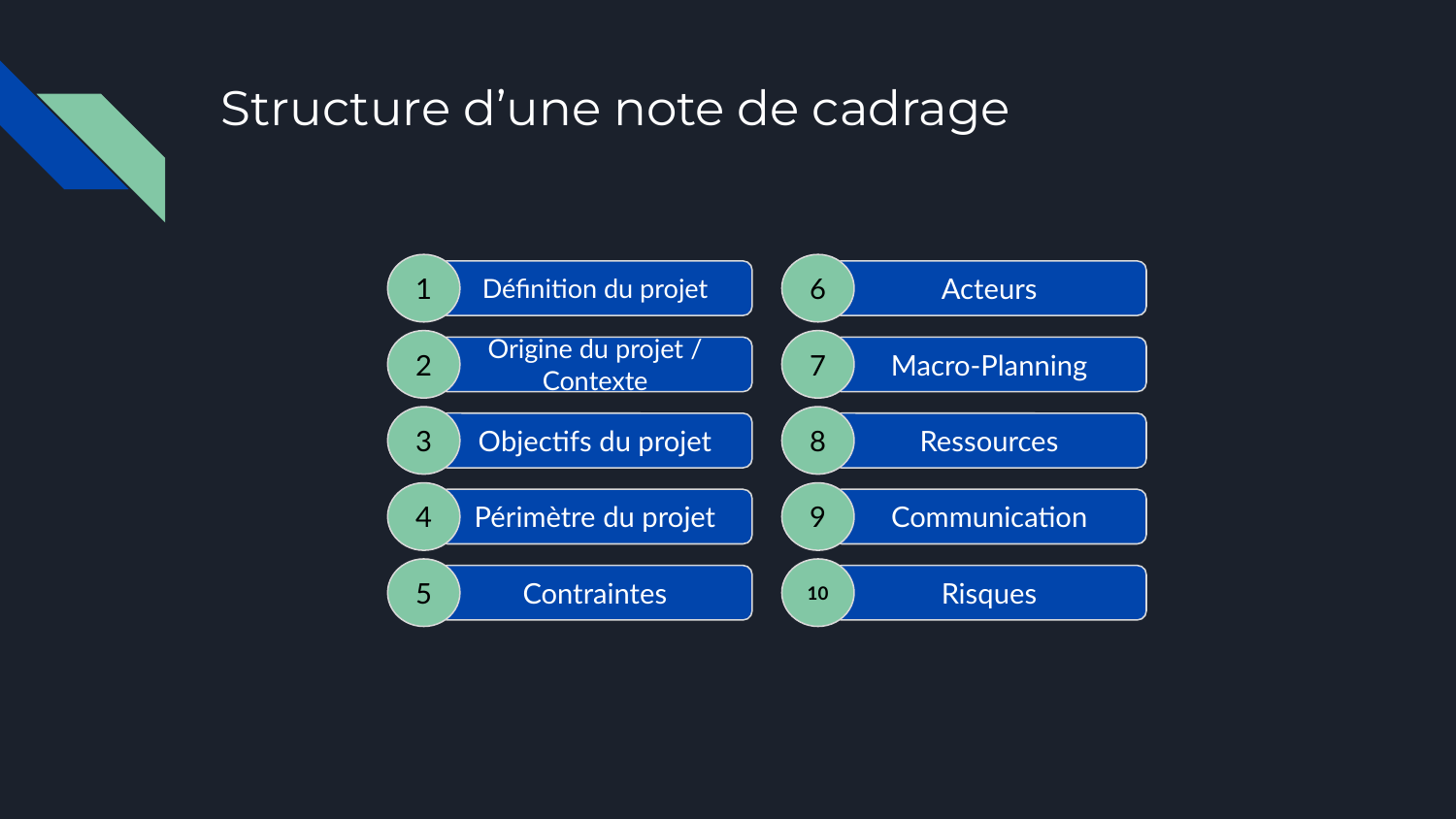

# Structure d’une note de cadrage
1
6
Définition du projet
Acteurs
2
7
Origine du projet / Contexte
Macro-Planning
3
8
Objectifs du projet
Ressources
4
9
Périmètre du projet
Communication
5
10
Contraintes
Risques